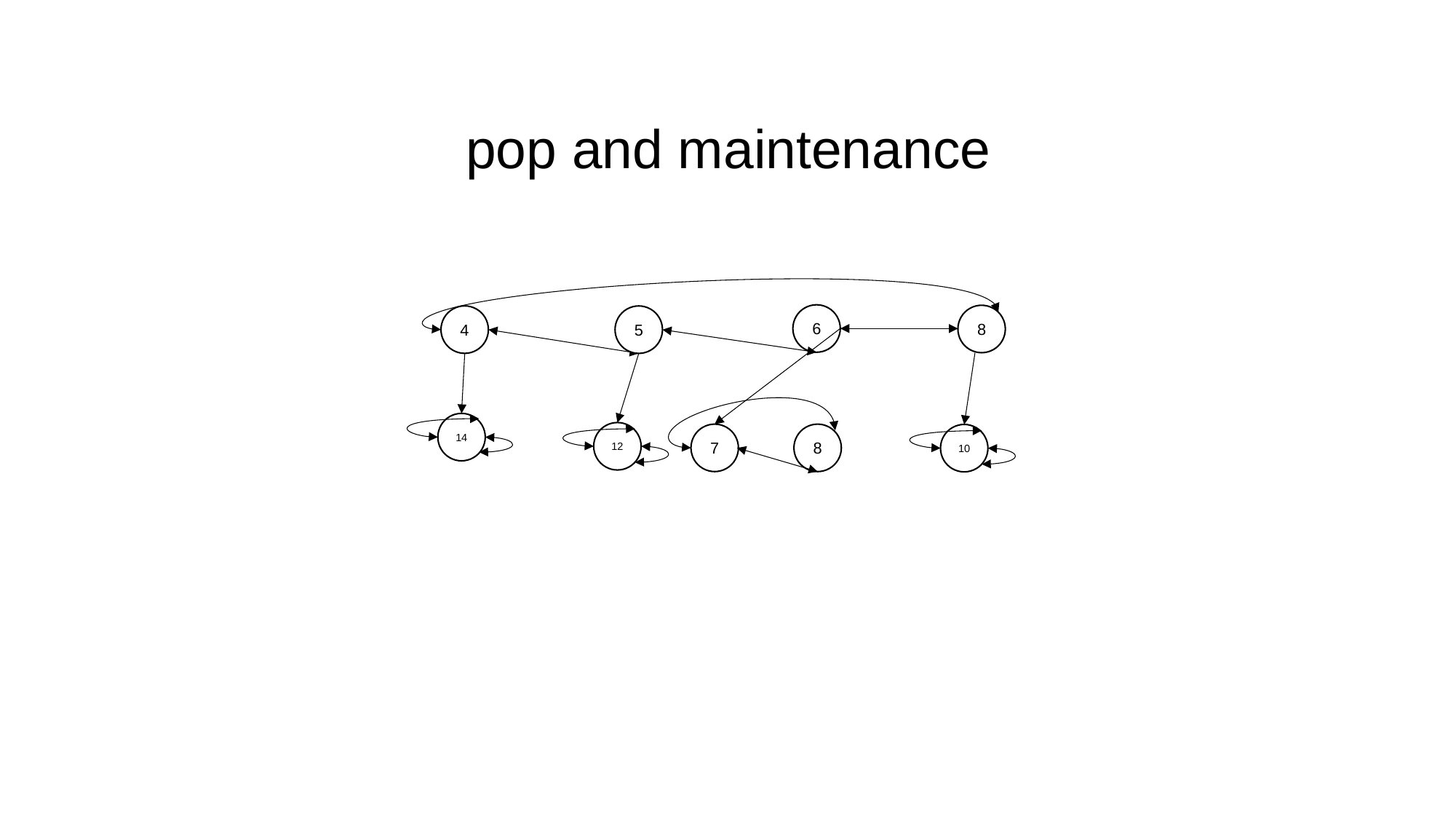

# pop and maintenance
6
8
4
5
14
12
7
8
10